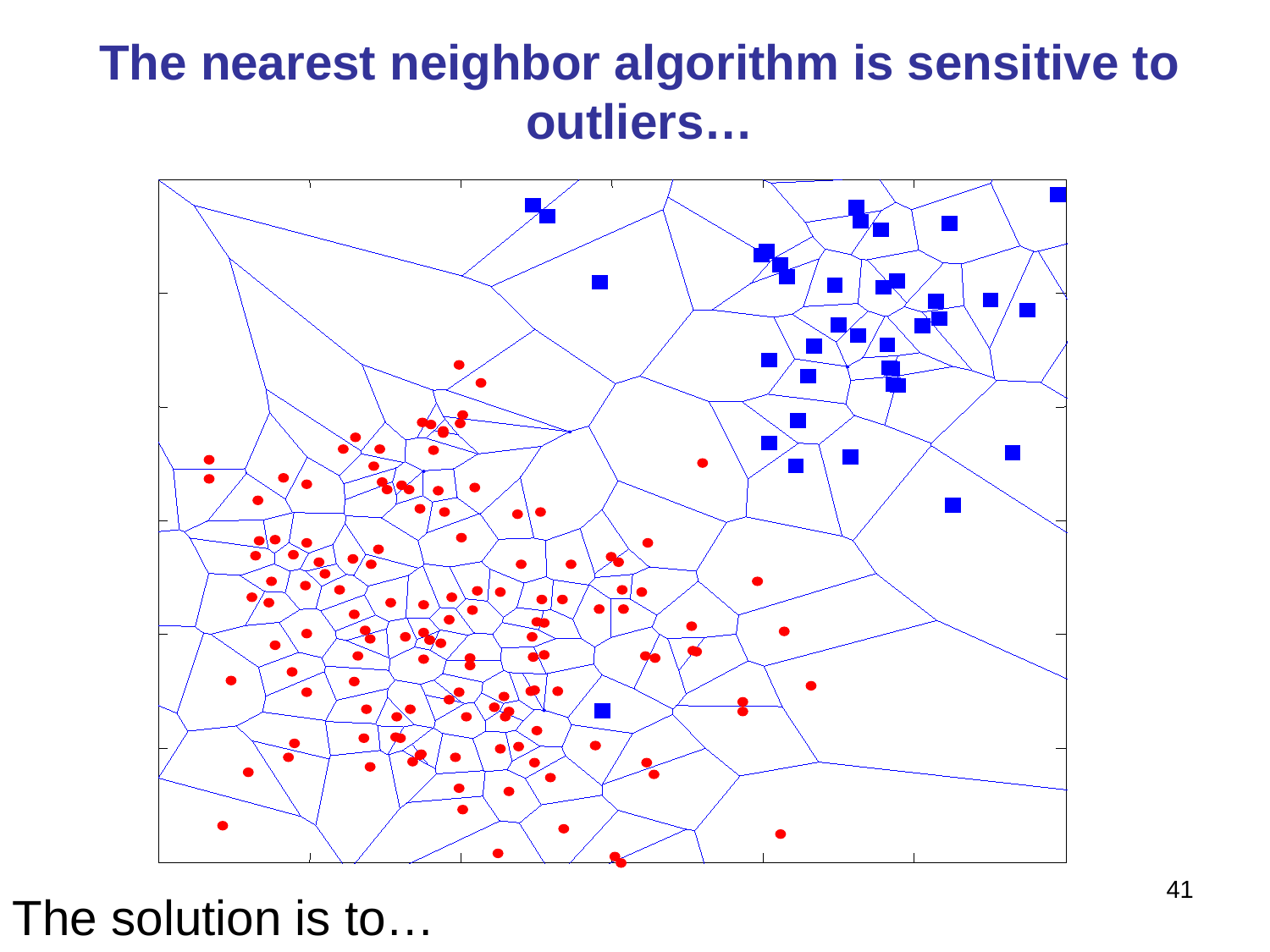

The nearest neighbor algorithm is sensitive to outliers…

41
The solution is to…